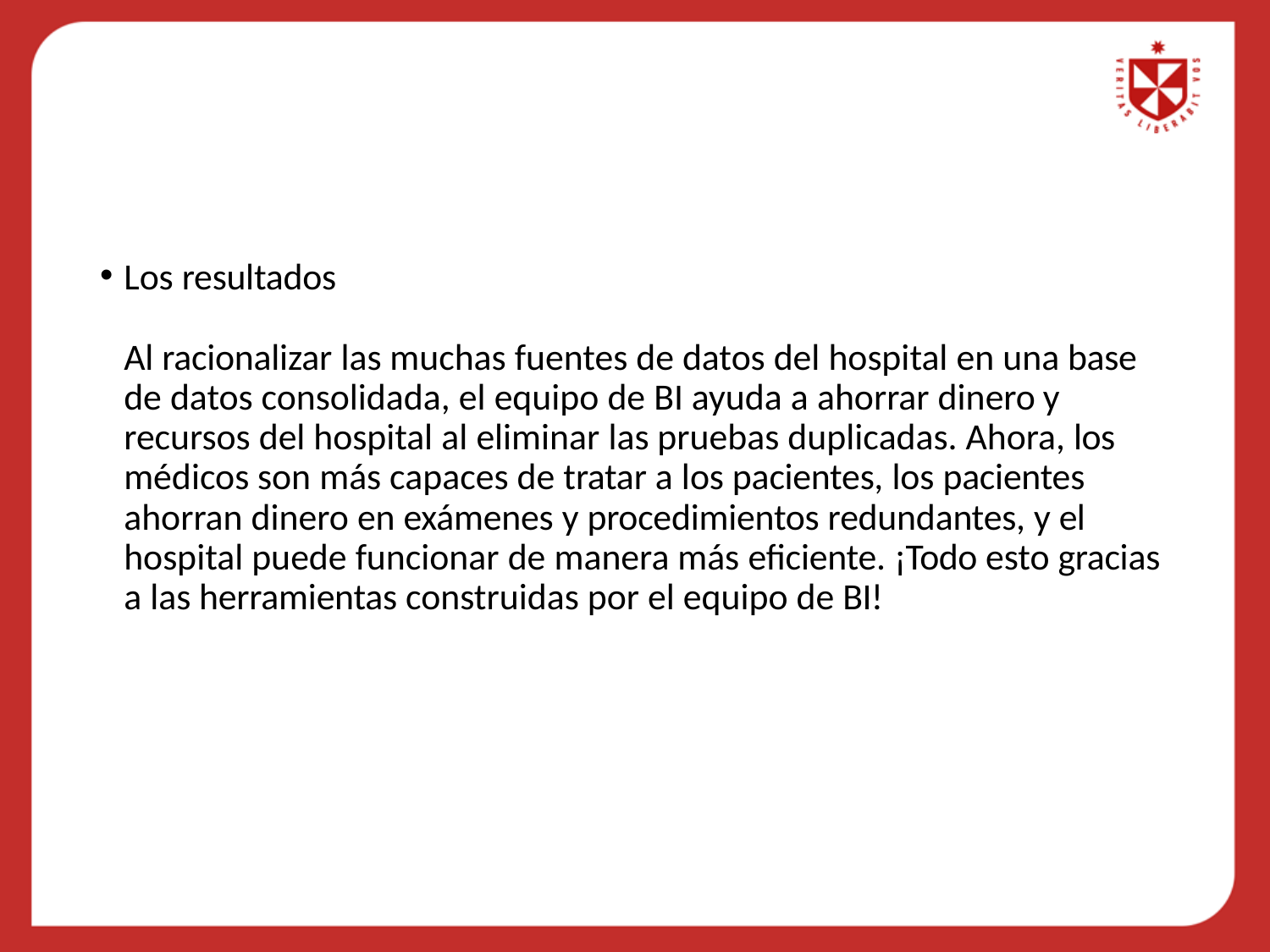

Los resultados
Al racionalizar las muchas fuentes de datos del hospital en una base de datos consolidada, el equipo de BI ayuda a ahorrar dinero y recursos del hospital al eliminar las pruebas duplicadas. Ahora, los médicos son más capaces de tratar a los pacientes, los pacientes ahorran dinero en exámenes y procedimientos redundantes, y el hospital puede funcionar de manera más eficiente. ¡Todo esto gracias a las herramientas construidas por el equipo de BI!